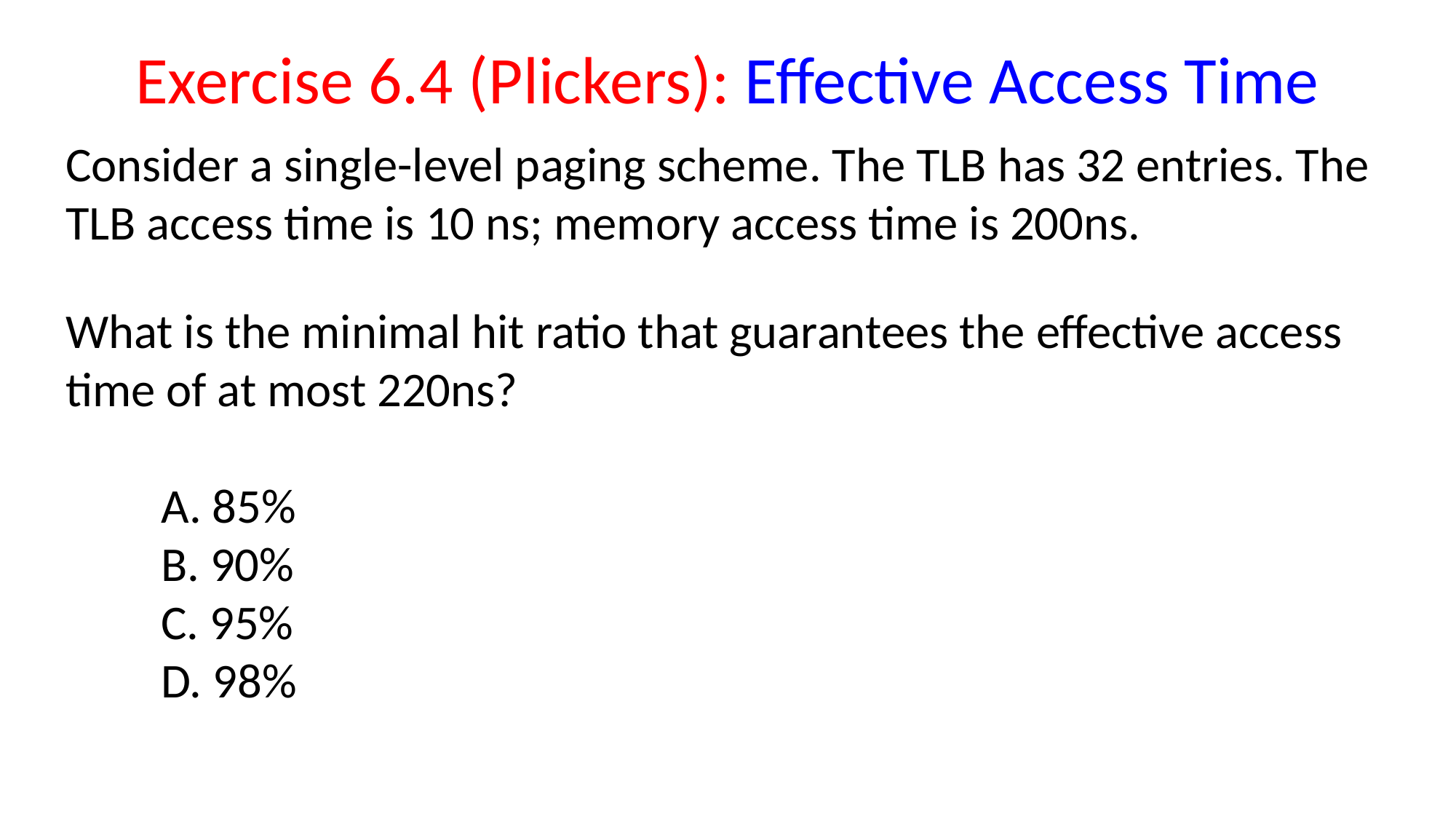

# Exercise 6.4 (Plickers): Effective Access Time
Consider a single-level paging scheme. The TLB has 32 entries. The TLB access time is 10 ns; memory access time is 200ns.

What is the minimal hit ratio that guarantees the effective access time of at most 220ns?

A. 85%
B. 90%
C. 95%
D. 98%